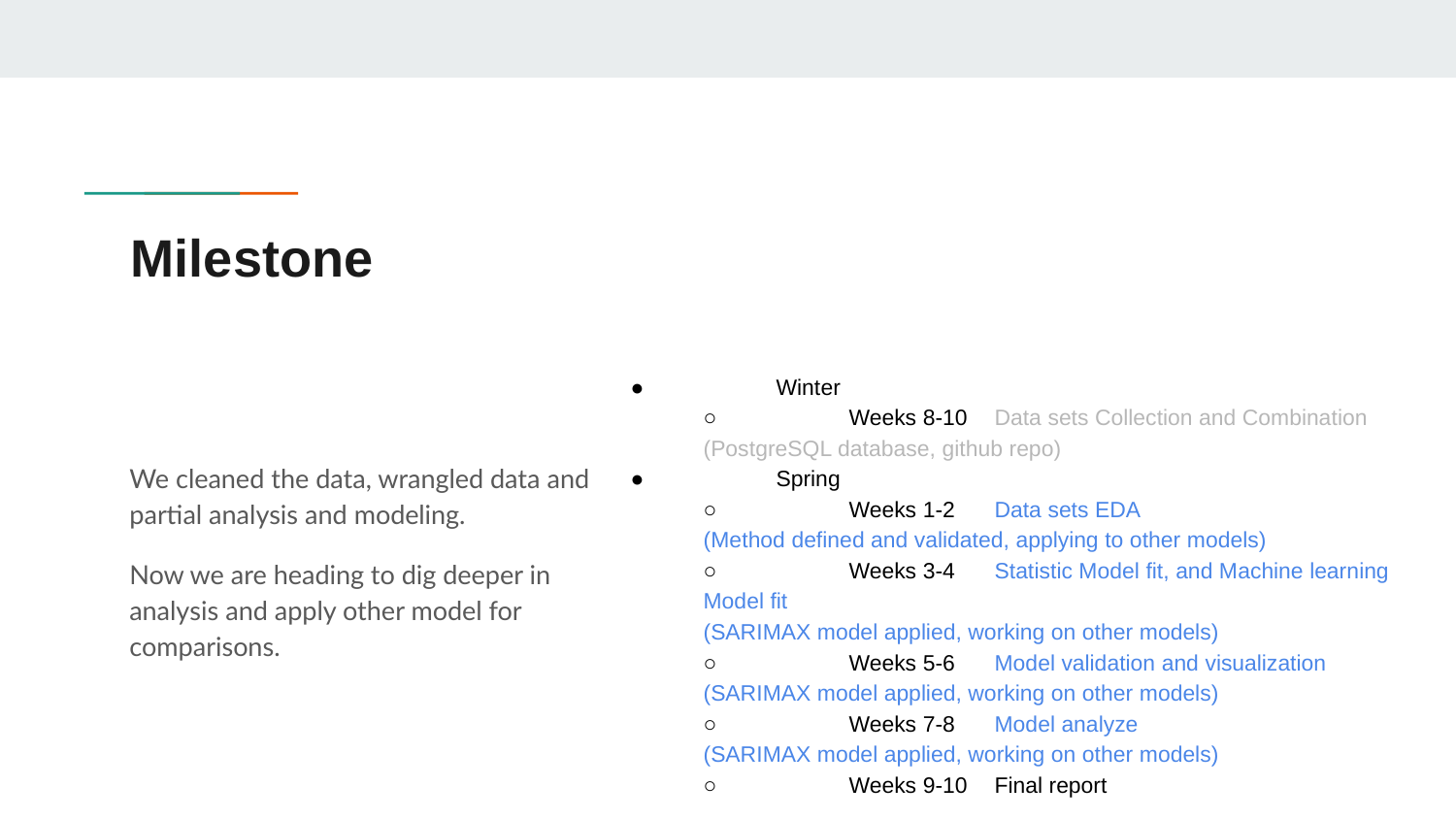

# Milestone

●  	Winter
○  	Weeks 8-10	Data sets Collection and Combination
(PostgreSQL database, github repo)
●  	Spring
○  	Weeks 1-2  	Data sets EDA
(Method defined and validated, applying to other models)
○  	Weeks 3-4  	Statistic Model fit, and Machine learning Model fit
(SARIMAX model applied, working on other models)
○  	Weeks 5-6  	Model validation and visualization
(SARIMAX model applied, working on other models)
○  	Weeks 7-8  	Model analyze
(SARIMAX model applied, working on other models)
○  	Weeks 9-10	Final report

We cleaned the data, wrangled data and partial analysis and modeling.
Now we are heading to dig deeper in analysis and apply other model for comparisons.